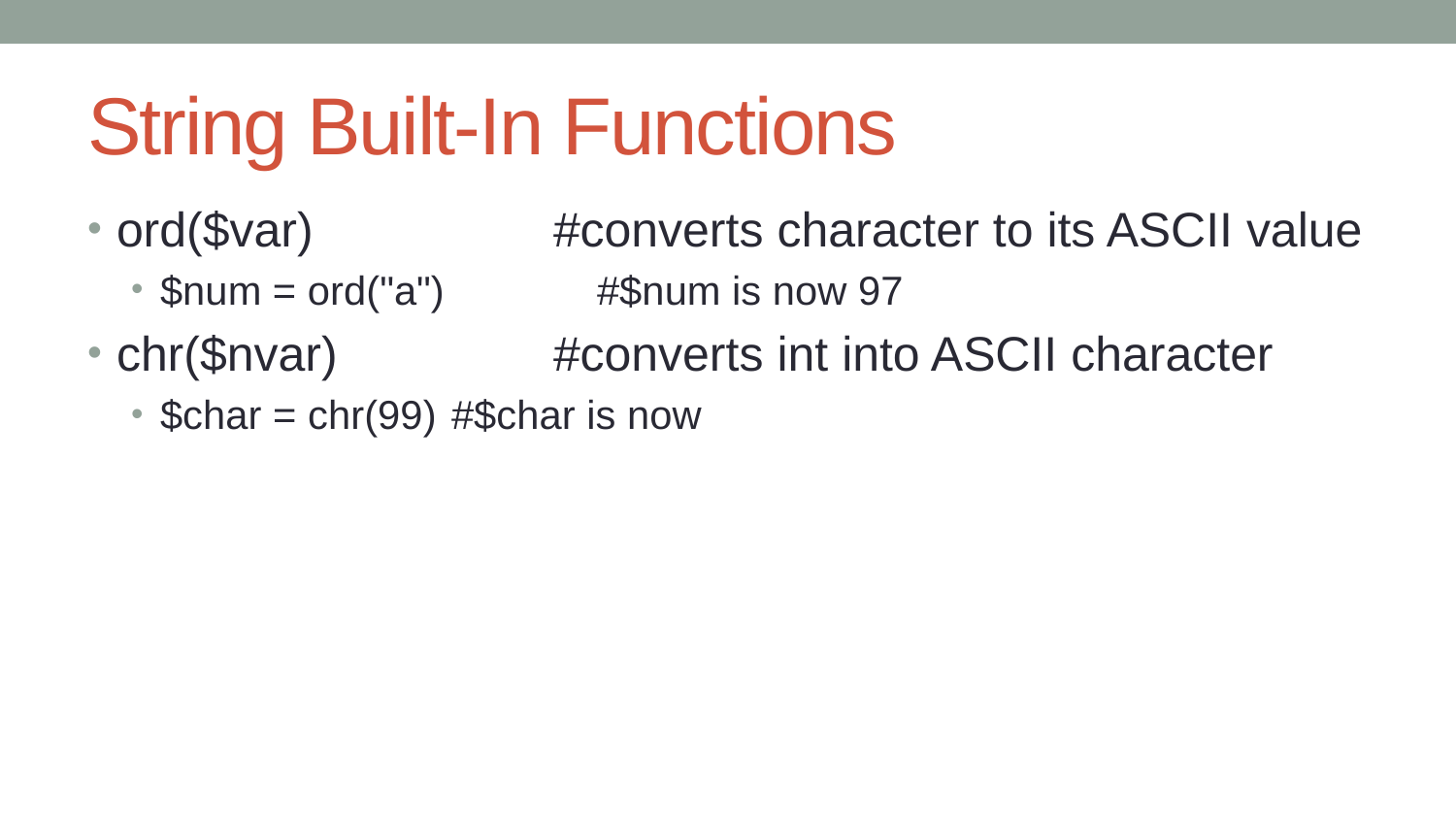

# String Built-In Functions
ord($var)		#converts character to its ASCII value
$num = ord("a") 	#$num is now 97
chr($nvar)		#converts int into ASCII character
$char = chr(99) 	#$char is now